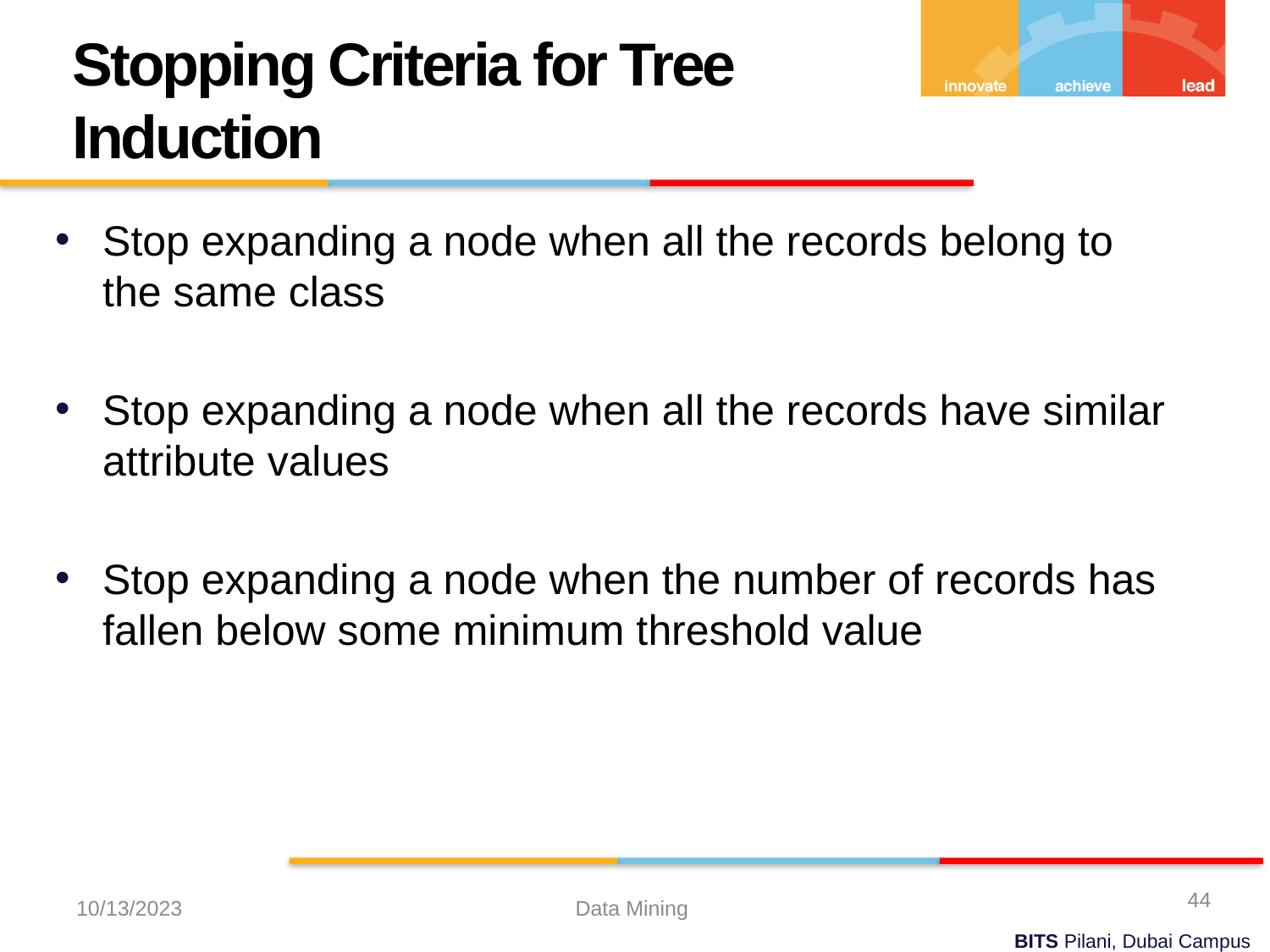

Stopping Criteria for Tree Induction
Stop expanding a node when all the records belong to the same class

Stop expanding a node when all the records have similar attribute values

Stop expanding a node when the number of records has fallen below some minimum threshold value

44
10/13/2023
Data Mining